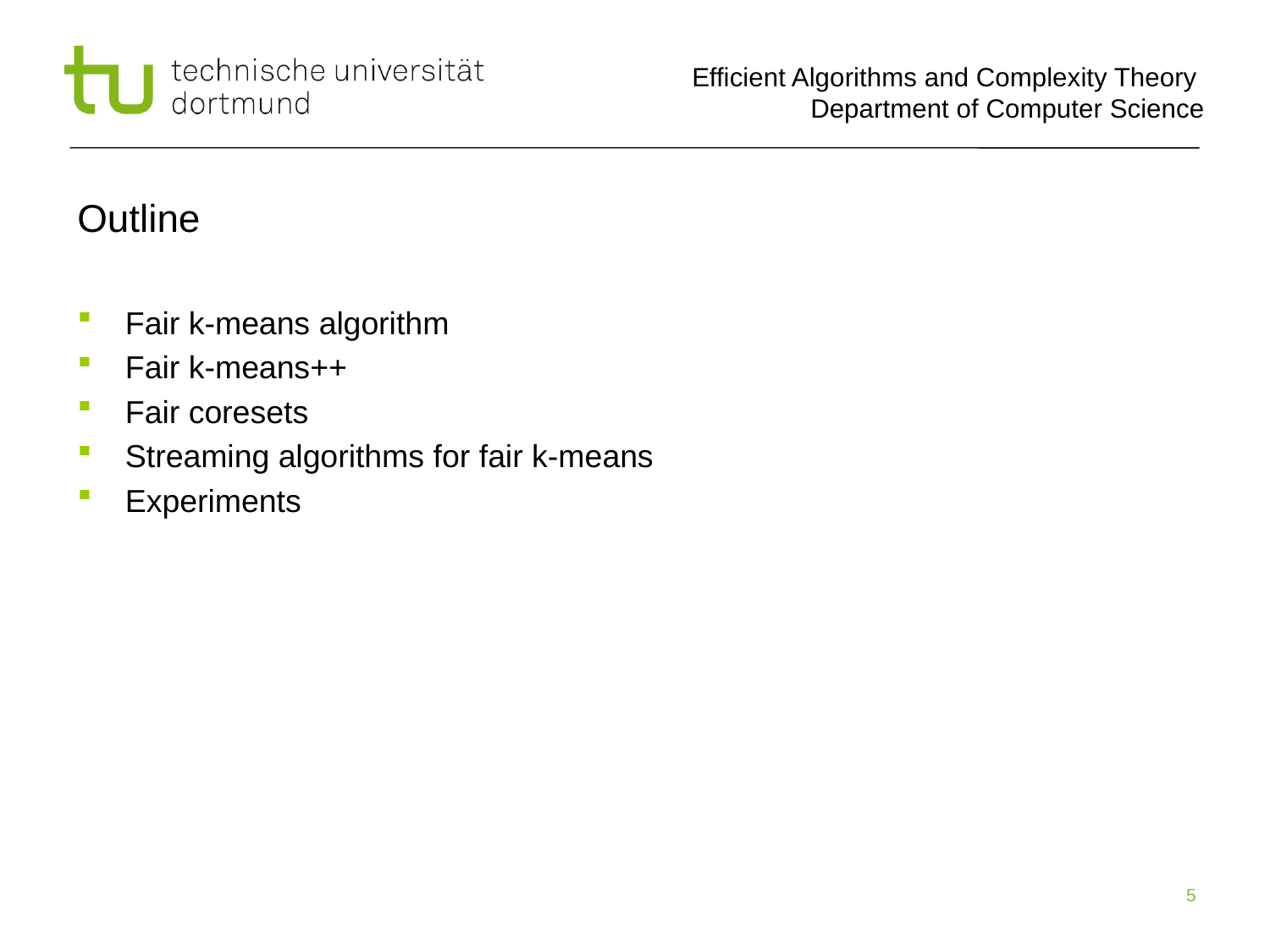

# Outline
Fair k-means algorithm
Fair k-means++
Fair coresets
Streaming algorithms for fair k-means
Experiments